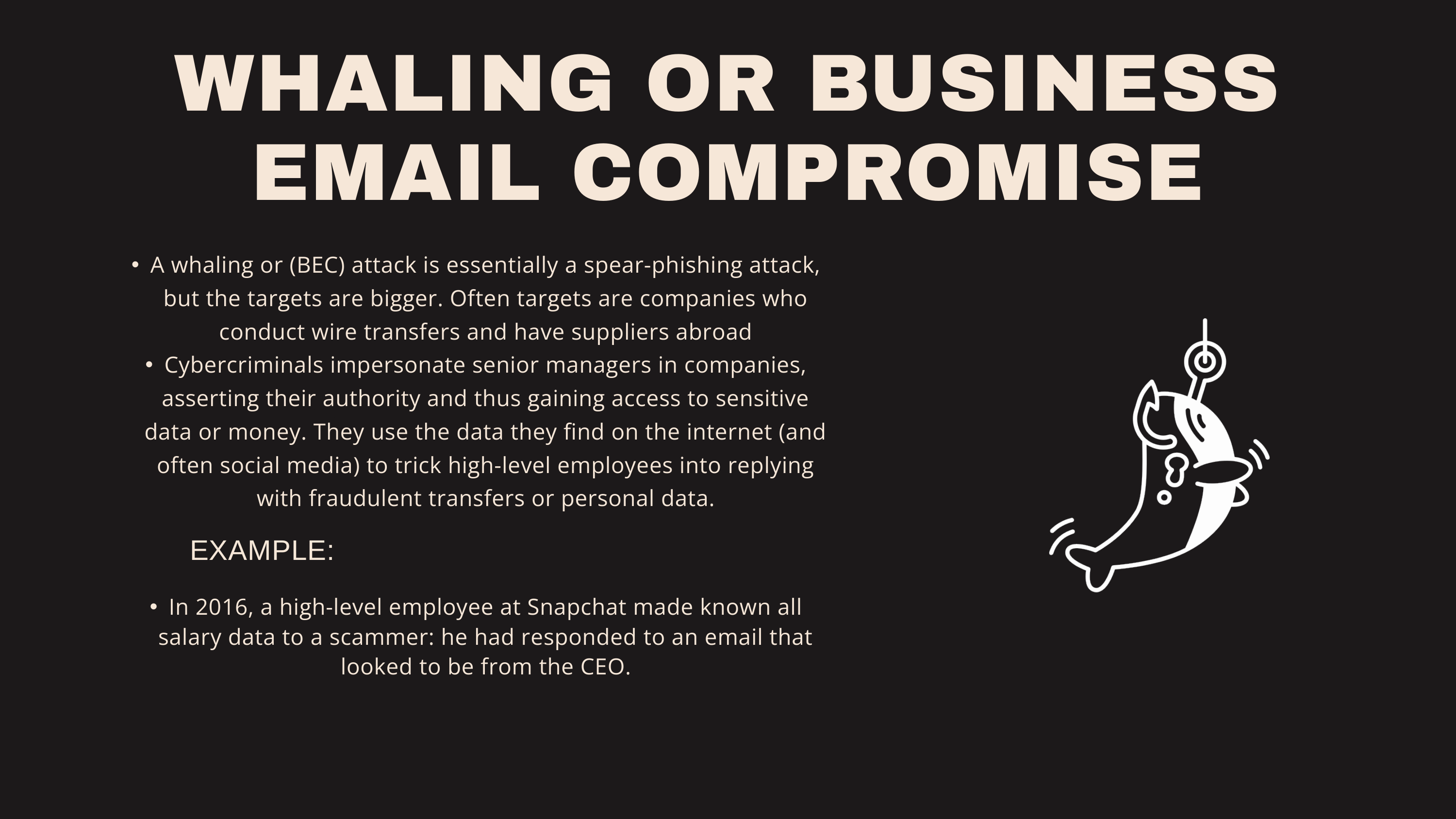

WHALING OR BUSINESS EMAIL COMPROMISE
A whaling or (BEC) attack is essentially a spear-phishing attack, but the targets are bigger. Often targets are companies who conduct wire transfers and have suppliers abroad
Cybercriminals impersonate senior managers in companies, asserting their authority and thus gaining access to sensitive data or money. They use the data they find on the internet (and often social media) to trick high-level employees into replying with fraudulent transfers or personal data.

EXAMPLE:
In 2016, a high-level employee at Snapchat made known all salary data to a scammer: he had responded to an email that looked to be from the CEO.